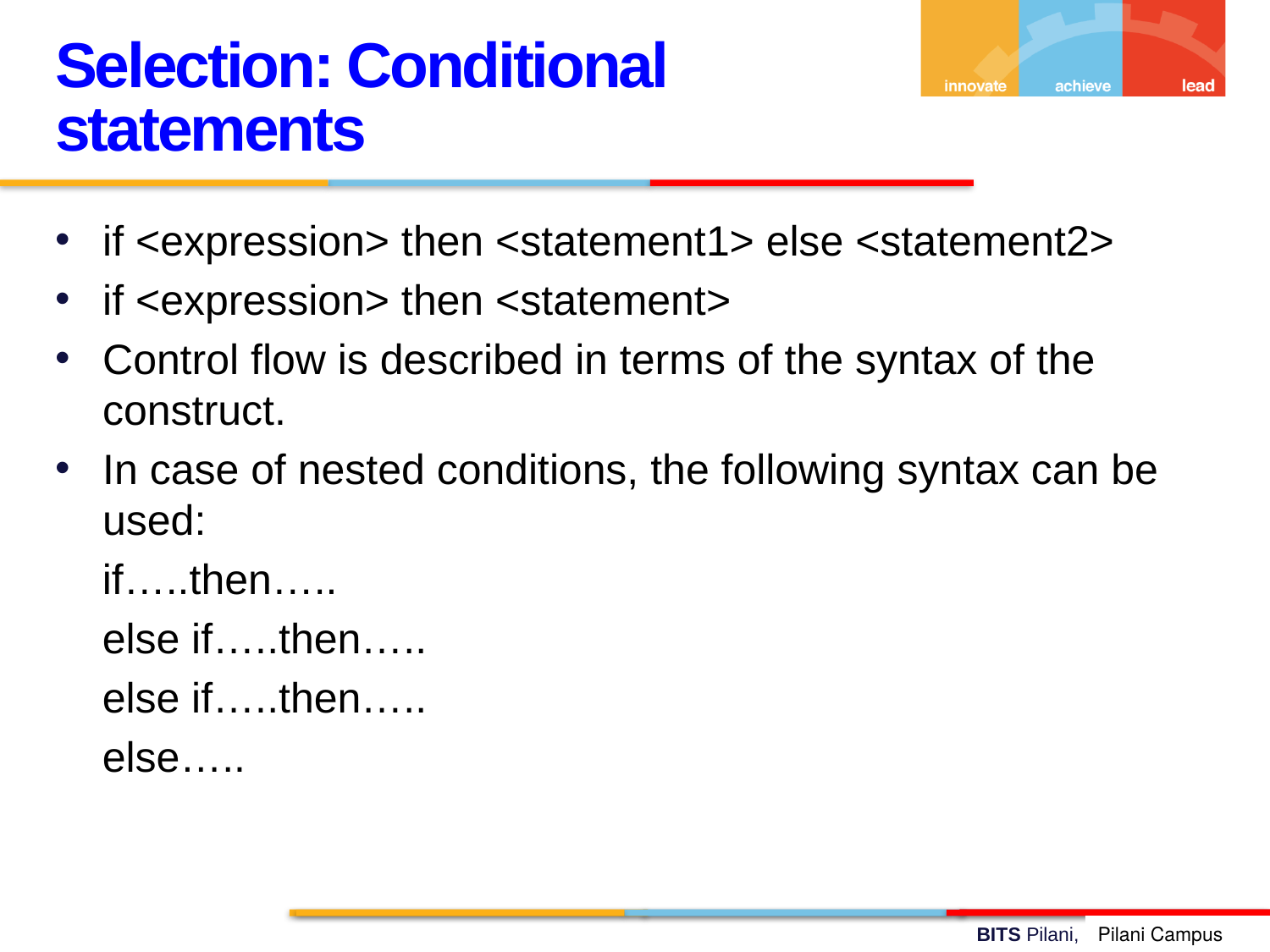

Selection: Conditional statements
if <expression> then <statement1> else <statement2>
if <expression> then <statement>
Control flow is described in terms of the syntax of the construct.
In case of nested conditions, the following syntax can be used:
if…..then…..
else if…..then…..
else if…..then…..
else…..

Pilani Campus